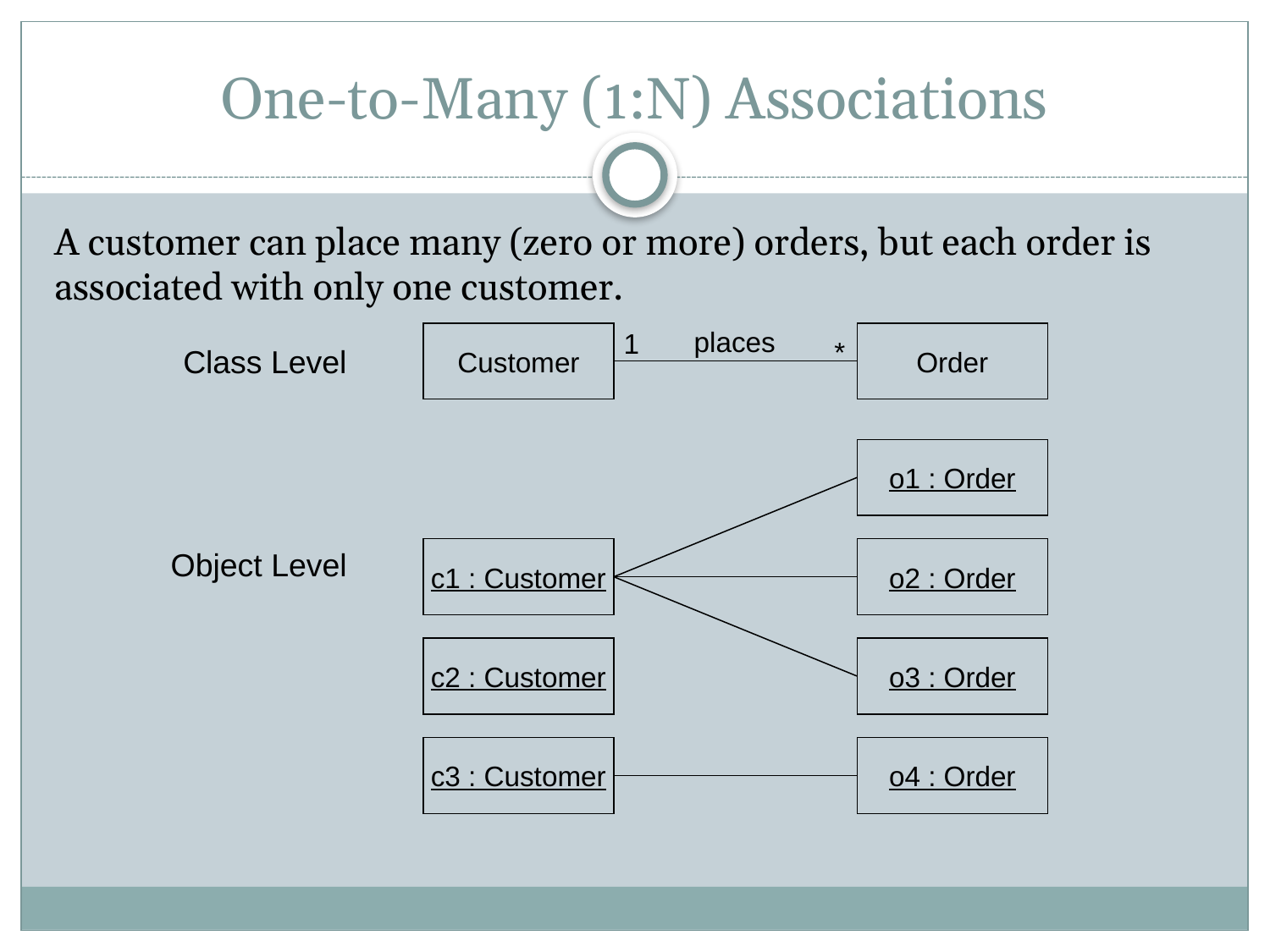

# One-to-Many (1:N) Associations
A customer can place many (zero or more) orders, but each order is associated with only one customer.
places
1
Customer
Order
*
Class Level
o1 : Order
Object Level
c1 : Customer
o2 : Order
c2 : Customer
o3 : Order
c3 : Customer
o4 : Order